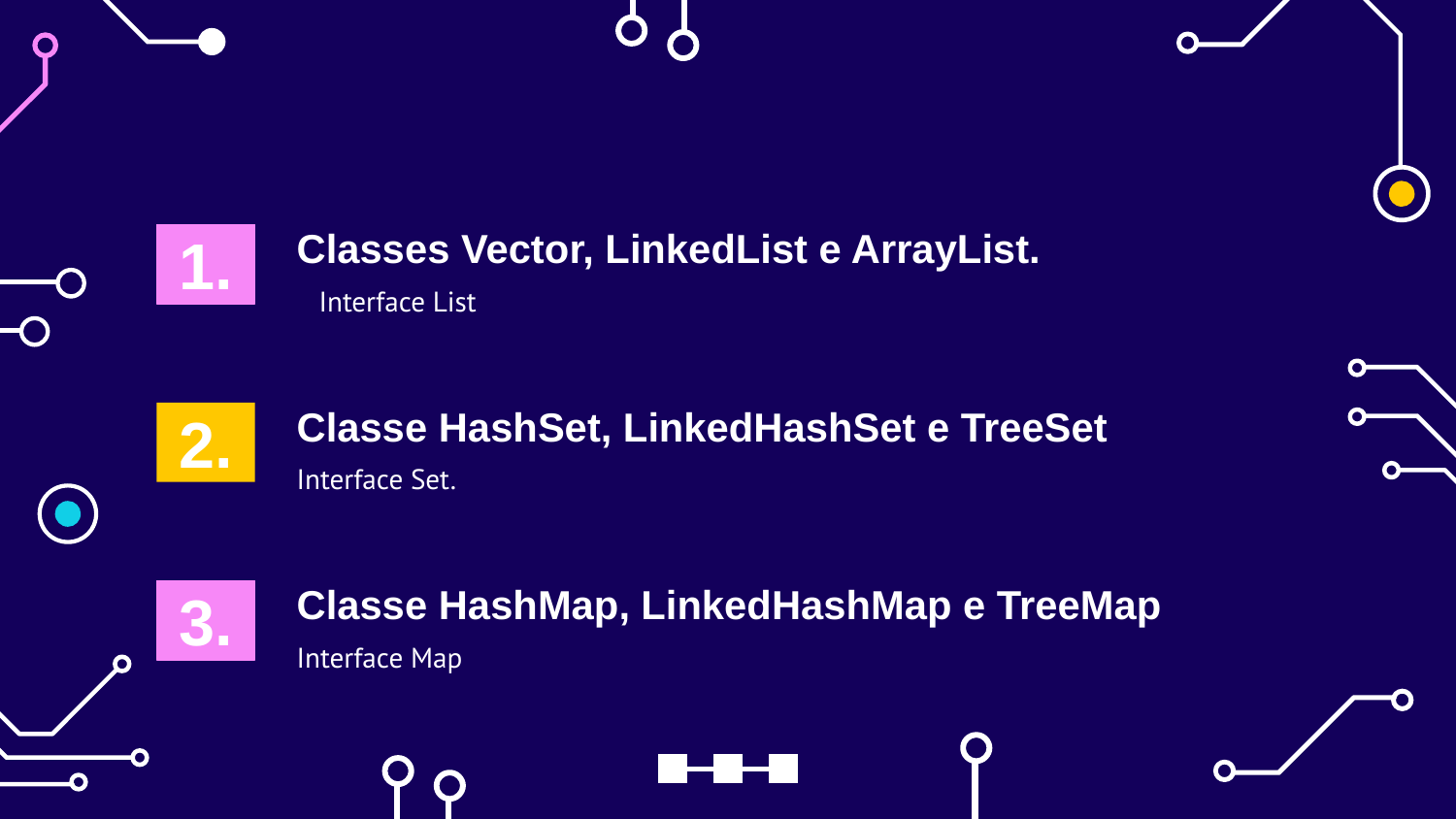

Classes Vector, LinkedList e ArrayList.
1.
Interface List
Classe HashSet, LinkedHashSet e TreeSet
2.
Interface Set.
Classe HashMap, LinkedHashMap e TreeMap
3.
Interface Map